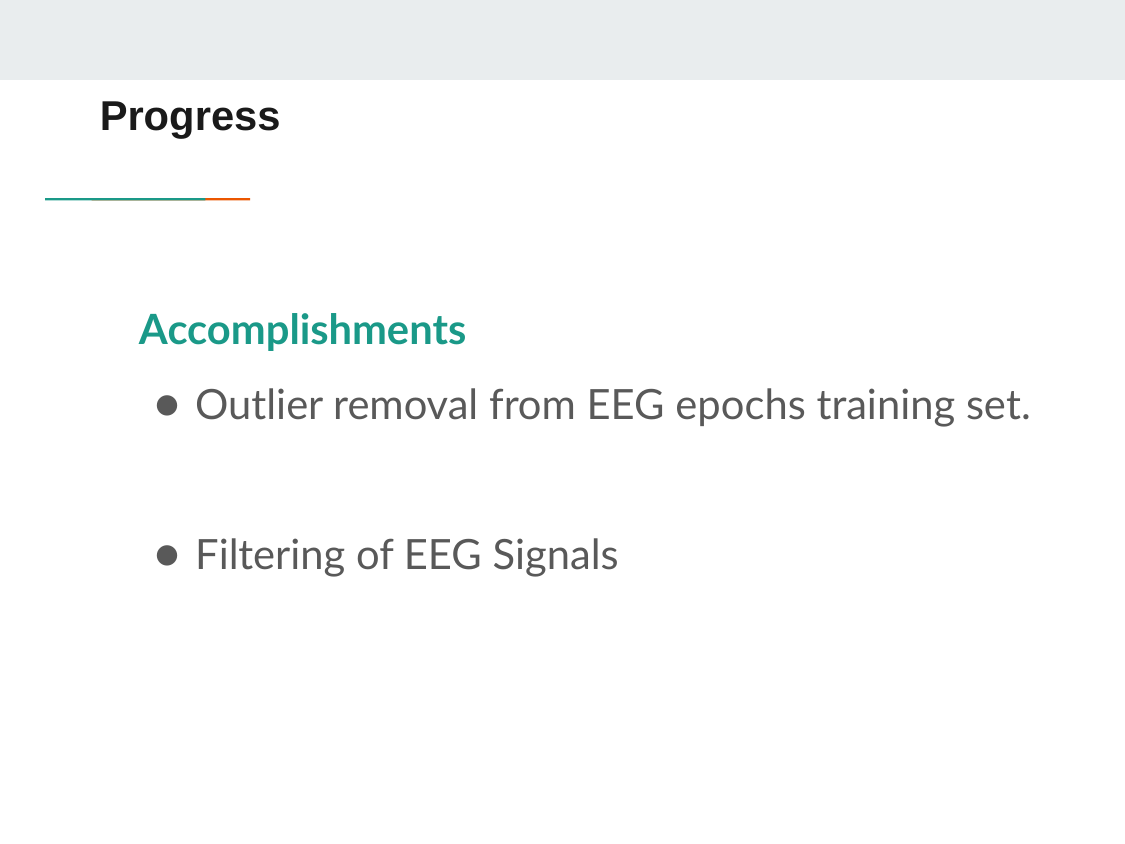

# Progress
Accomplishments
Outlier removal from EEG epochs training set.

Filtering of EEG Signals